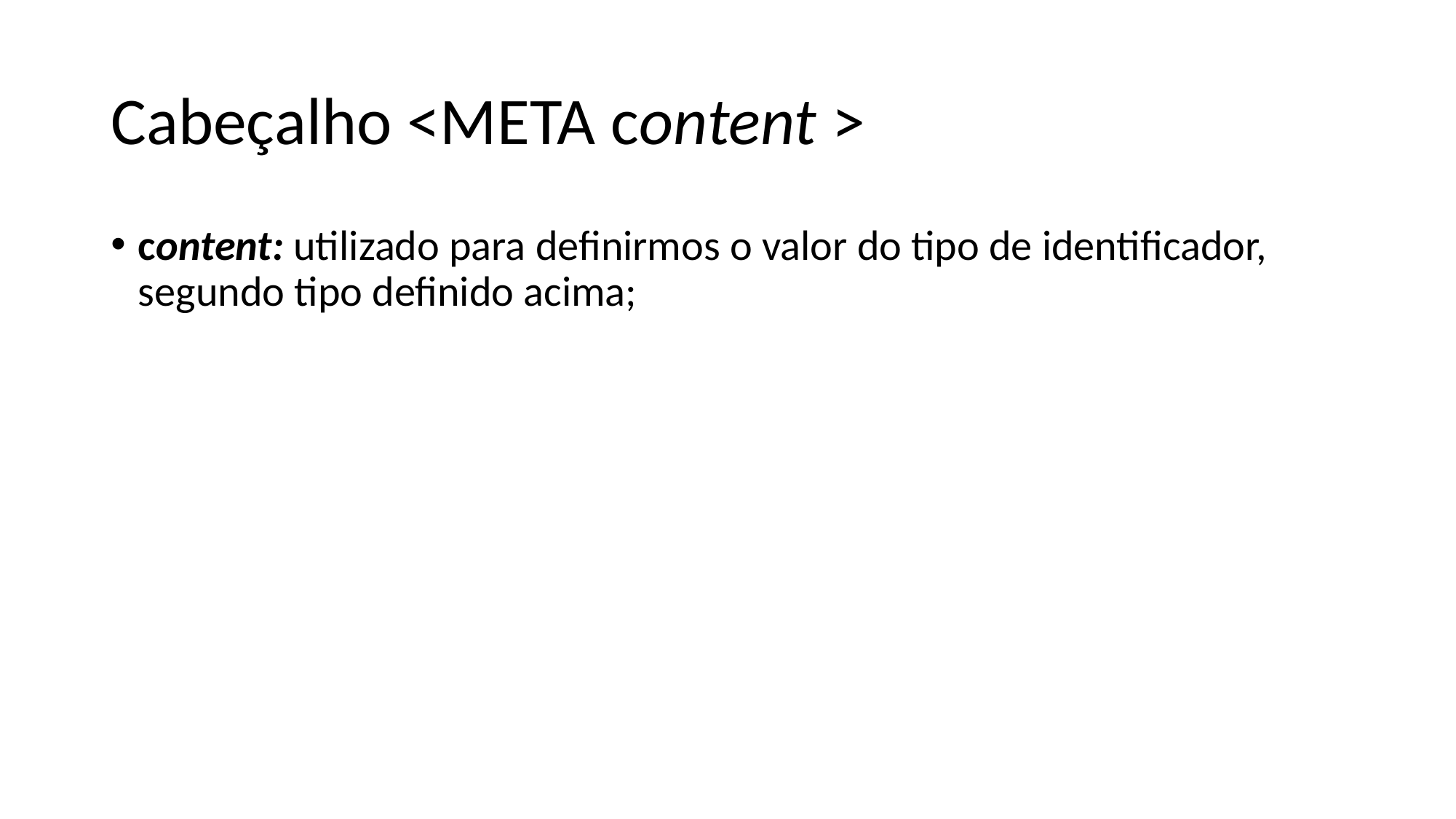

# Cabeçalho <META content >
content: utilizado para definirmos o valor do tipo de identificador, segundo tipo definido acima;